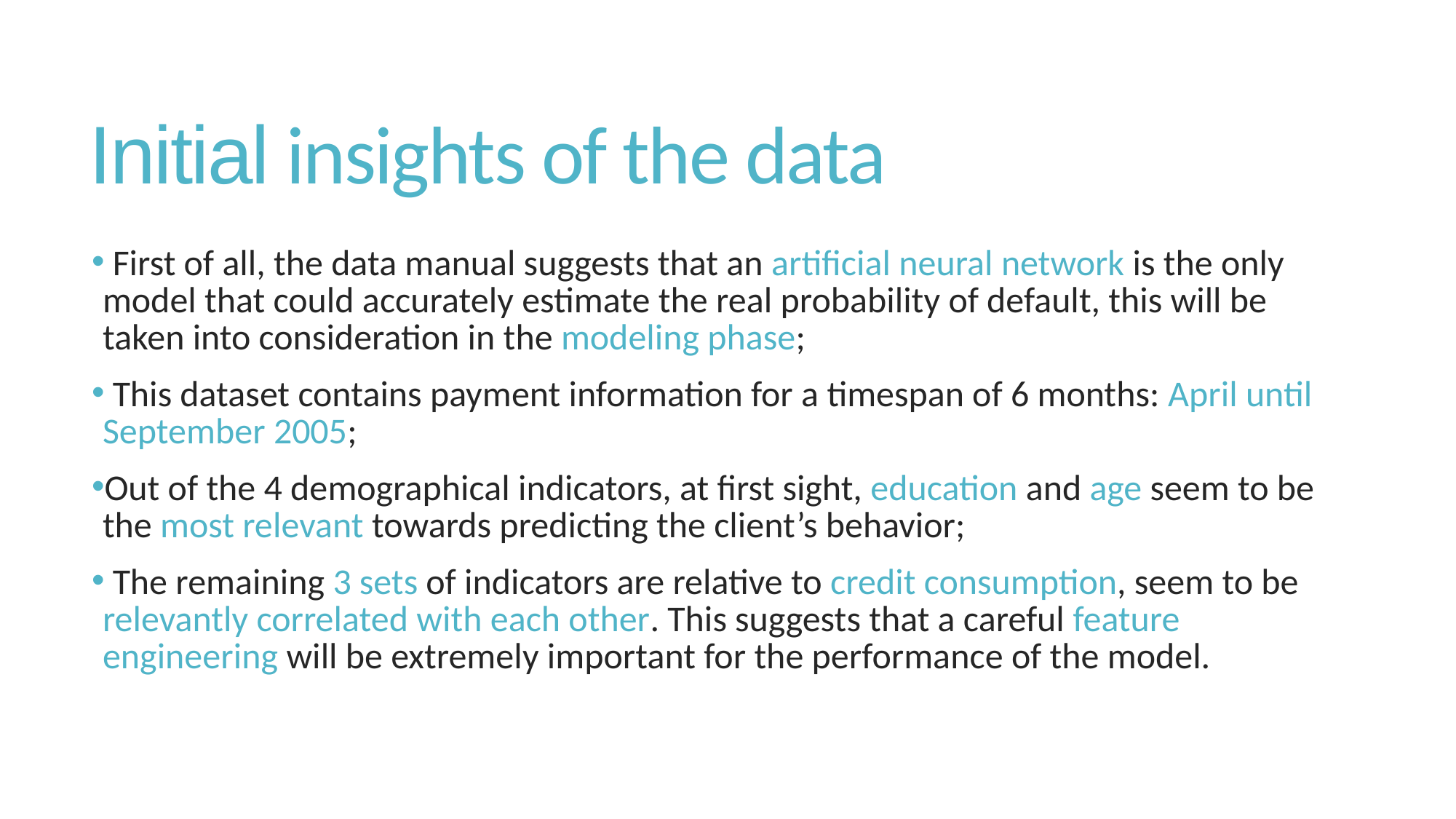

# Initial insights of the data
 First of all, the data manual suggests that an artificial neural network is the only model that could accurately estimate the real probability of default, this will be taken into consideration in the modeling phase;
 This dataset contains payment information for a timespan of 6 months: April until September 2005;
Out of the 4 demographical indicators, at first sight, education and age seem to be the most relevant towards predicting the client’s behavior;
 The remaining 3 sets of indicators are relative to credit consumption, seem to be relevantly correlated with each other. This suggests that a careful feature engineering will be extremely important for the performance of the model.